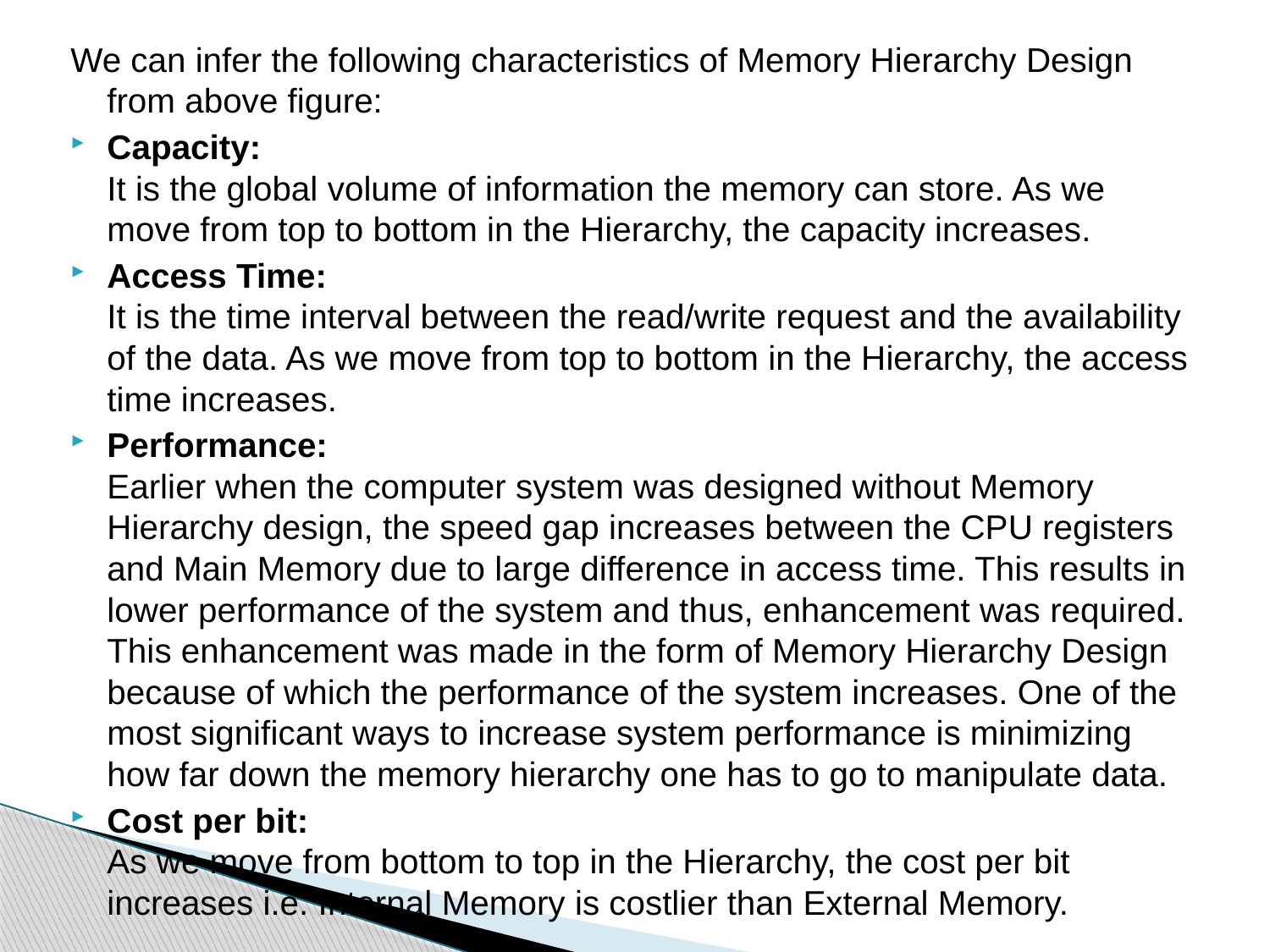

We can infer the following characteristics of Memory Hierarchy Design from above figure:
Capacity:
It is the global volume of information the memory can store. As we move from top to bottom in the Hierarchy, the capacity increases.
Access Time:
It is the time interval between the read/write request and the availability of the data. As we move from top to bottom in the Hierarchy, the access time increases.
Performance:
Earlier when the computer system was designed without Memory Hierarchy design, the speed gap increases between the CPU registers and Main Memory due to large difference in access time. This results in lower performance of the system and thus, enhancement was required. This enhancement was made in the form of Memory Hierarchy Design because of which the performance of the system increases. One of the most significant ways to increase system performance is minimizing how far down the memory hierarchy one has to go to manipulate data.
Cost per bit:
As we move from bottom to top in the Hierarchy, the cost per bit increases i.e. Internal Memory is costlier than External Memory.